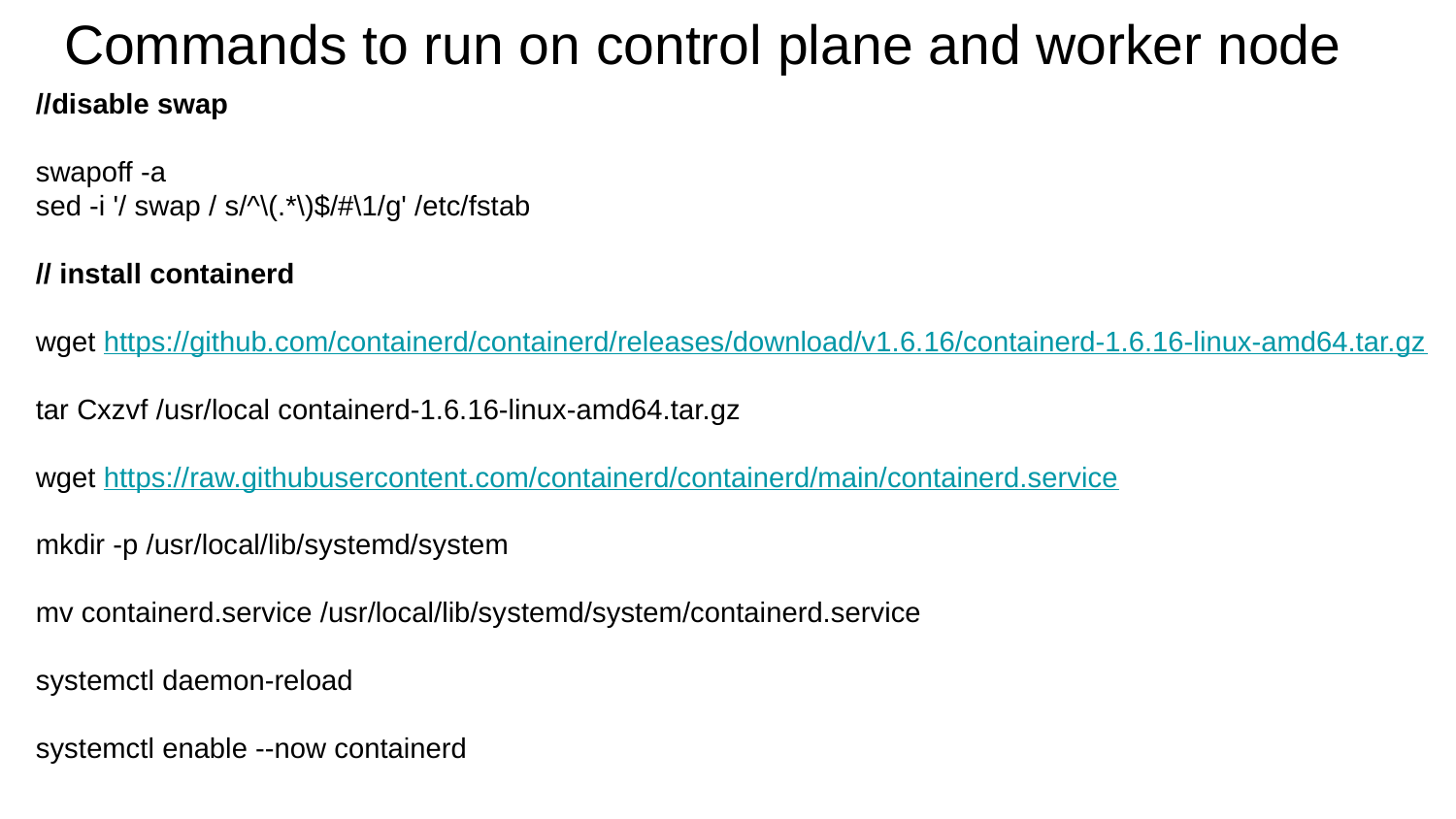

# Commands to run on control plane and worker node
//disable swap

swapoff -a
sed -i '/ swap / s/^\(.*\)$/#\1/g' /etc/fstab

// install containerd

wget https://github.com/containerd/containerd/releases/download/v1.6.16/containerd-1.6.16-linux-amd64.tar.gz

tar Cxzvf /usr/local containerd-1.6.16-linux-amd64.tar.gz

wget https://raw.githubusercontent.com/containerd/containerd/main/containerd.service

mkdir -p /usr/local/lib/systemd/system

mv containerd.service /usr/local/lib/systemd/system/containerd.service

systemctl daemon-reload

systemctl enable --now containerd